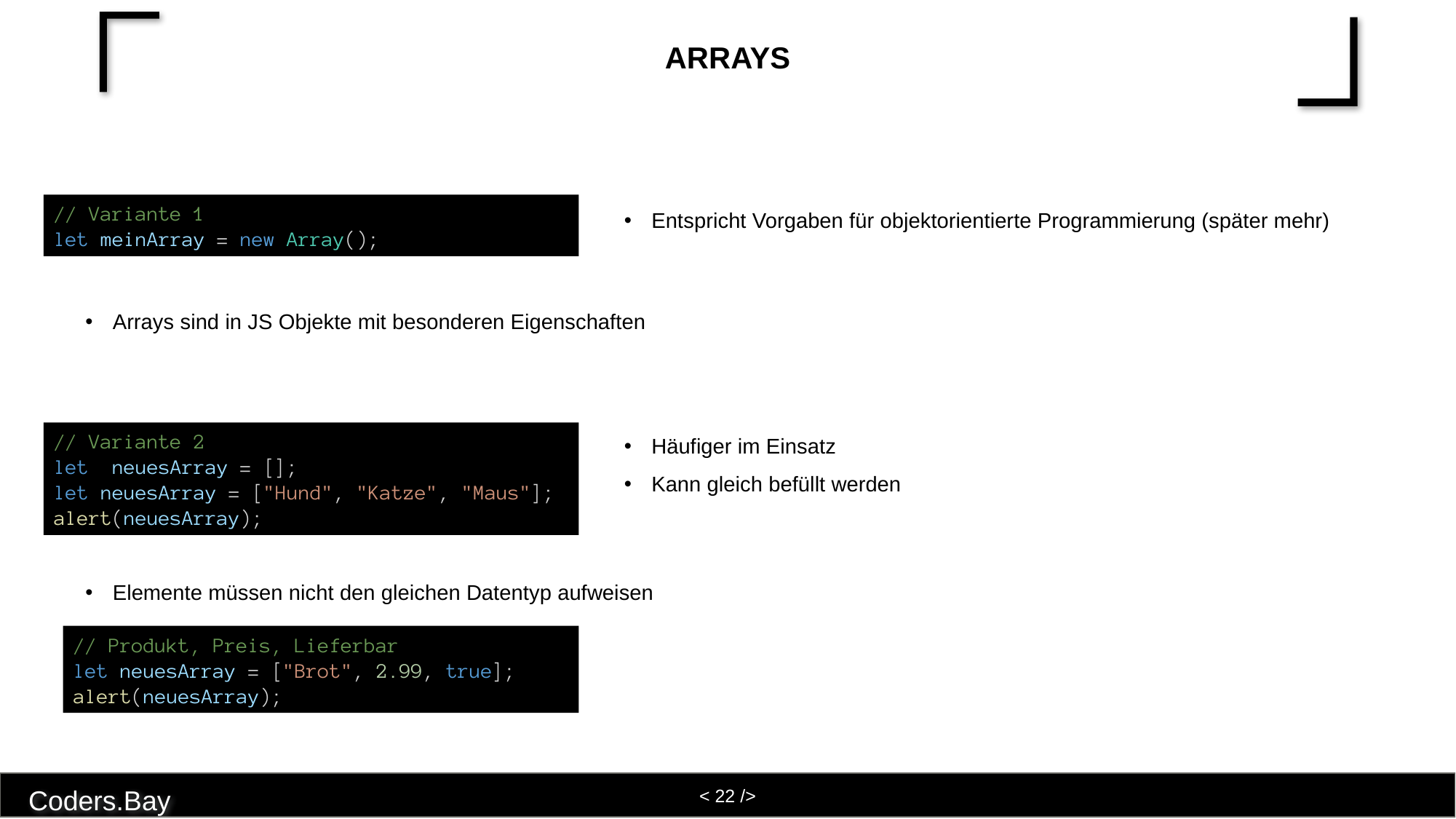

# Arrays
// Variante 1
let meinArray = new Array();
Entspricht Vorgaben für objektorientierte Programmierung (später mehr)
Arrays sind in JS Objekte mit besonderen Eigenschaften
// Variante 2
let  neuesArray = [];
let neuesArray = ["Hund", "Katze", "Maus"];
alert(neuesArray);
Häufiger im Einsatz
Kann gleich befüllt werden
Elemente müssen nicht den gleichen Datentyp aufweisen
// Produkt, Preis, Lieferbar
let neuesArray = ["Brot", 2.99, true];
alert(neuesArray);